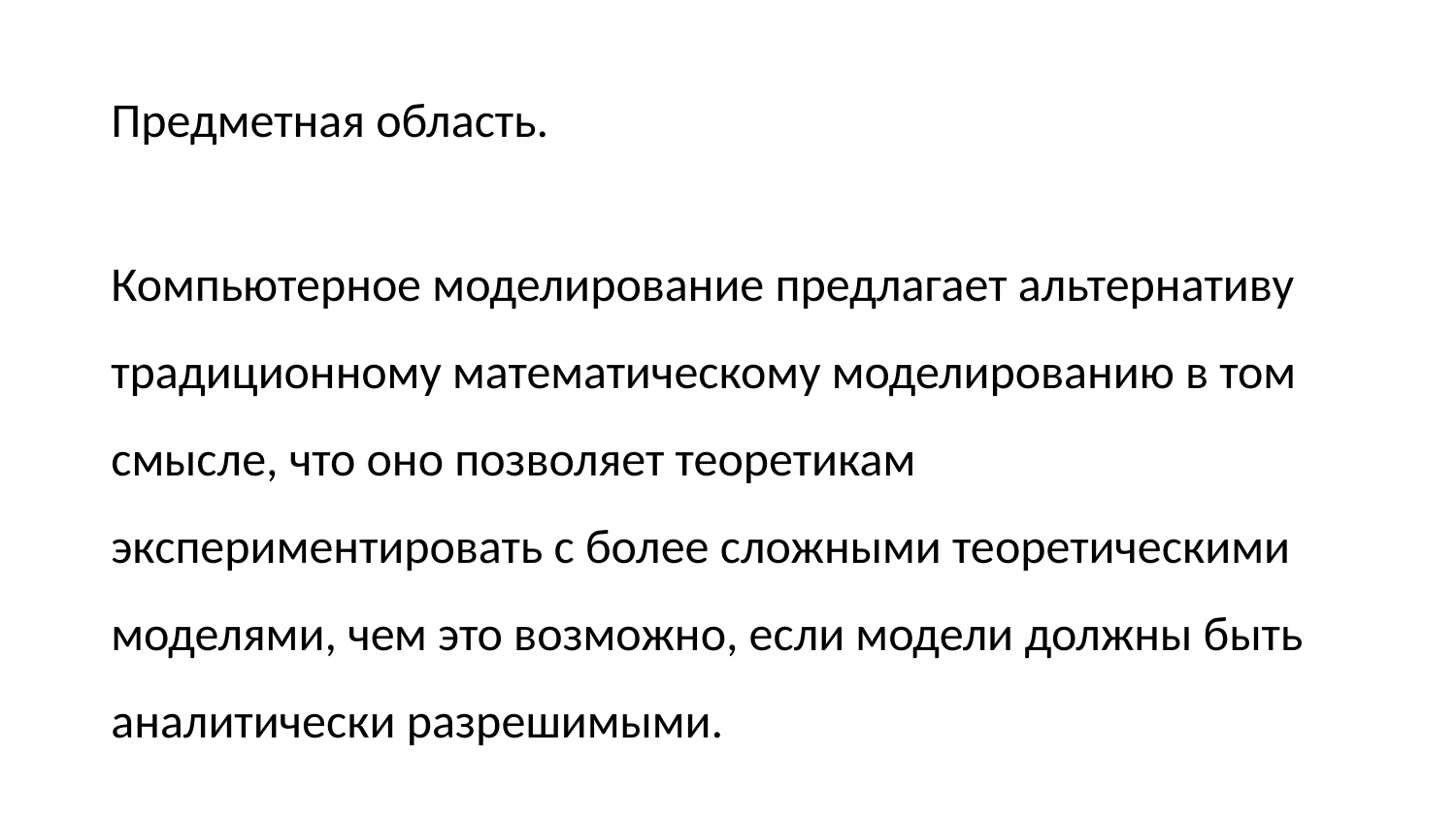

# Предметная область.
Компьютерное моделирование предлагает альтернативу традиционному математическому моделированию в том смысле, что оно позволяет теоретикам экспериментировать с более сложными теоретическими моделями, чем это возможно, если модели должны быть аналитически разрешимыми.